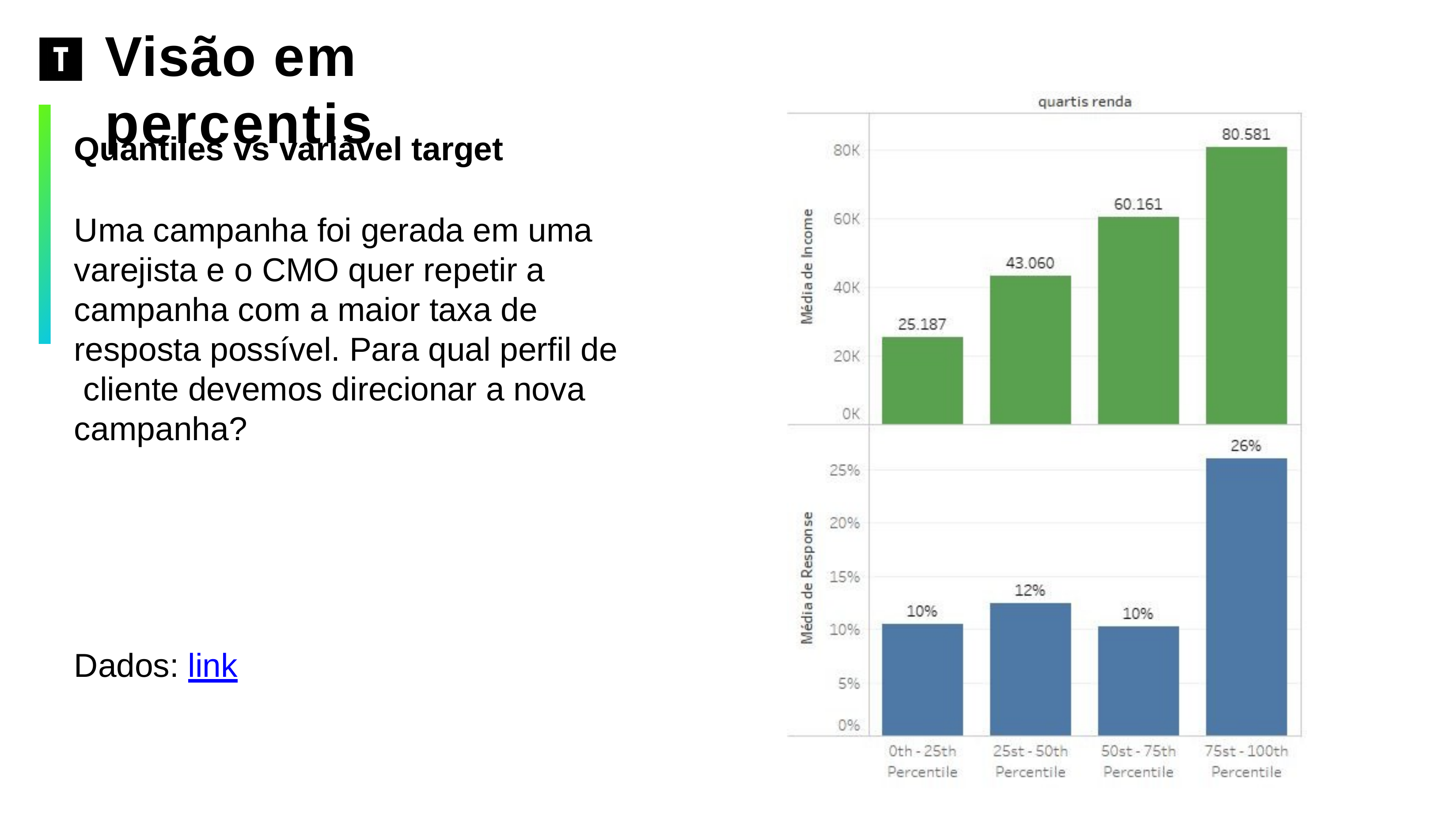

# Visão em percentis

Quantiles vs variável target

Uma campanha foi gerada em uma  varejista e o CMO quer repetir a  campanha com a maior taxa de  resposta possível. Para qual perfil de  cliente devemos direcionar a nova  campanha?
Dados: link